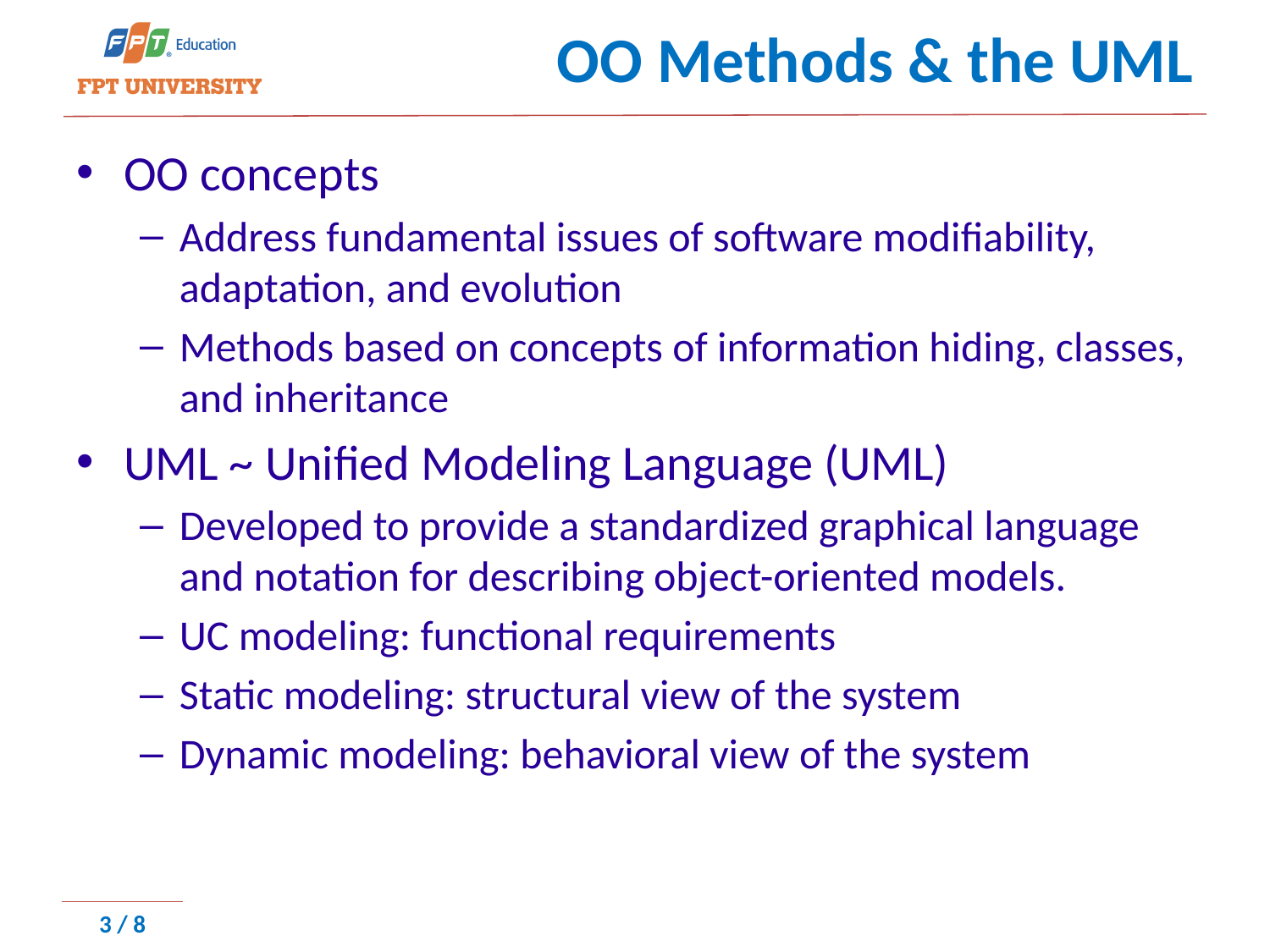

# OO Methods & the UML
OO concepts
﻿Address fundamental issues of software modifiability, adaptation, and evolution
Methods based on concepts of ﻿information hiding, classes, and inheritance
UML ~ Unified Modeling Language (UML)
Developed to provide a standardized graphical language and notation for describing object-oriented models.
UC modeling: functional requirements
Static modeling: structural view of the system
Dynamic modeling: behavioral view of the system